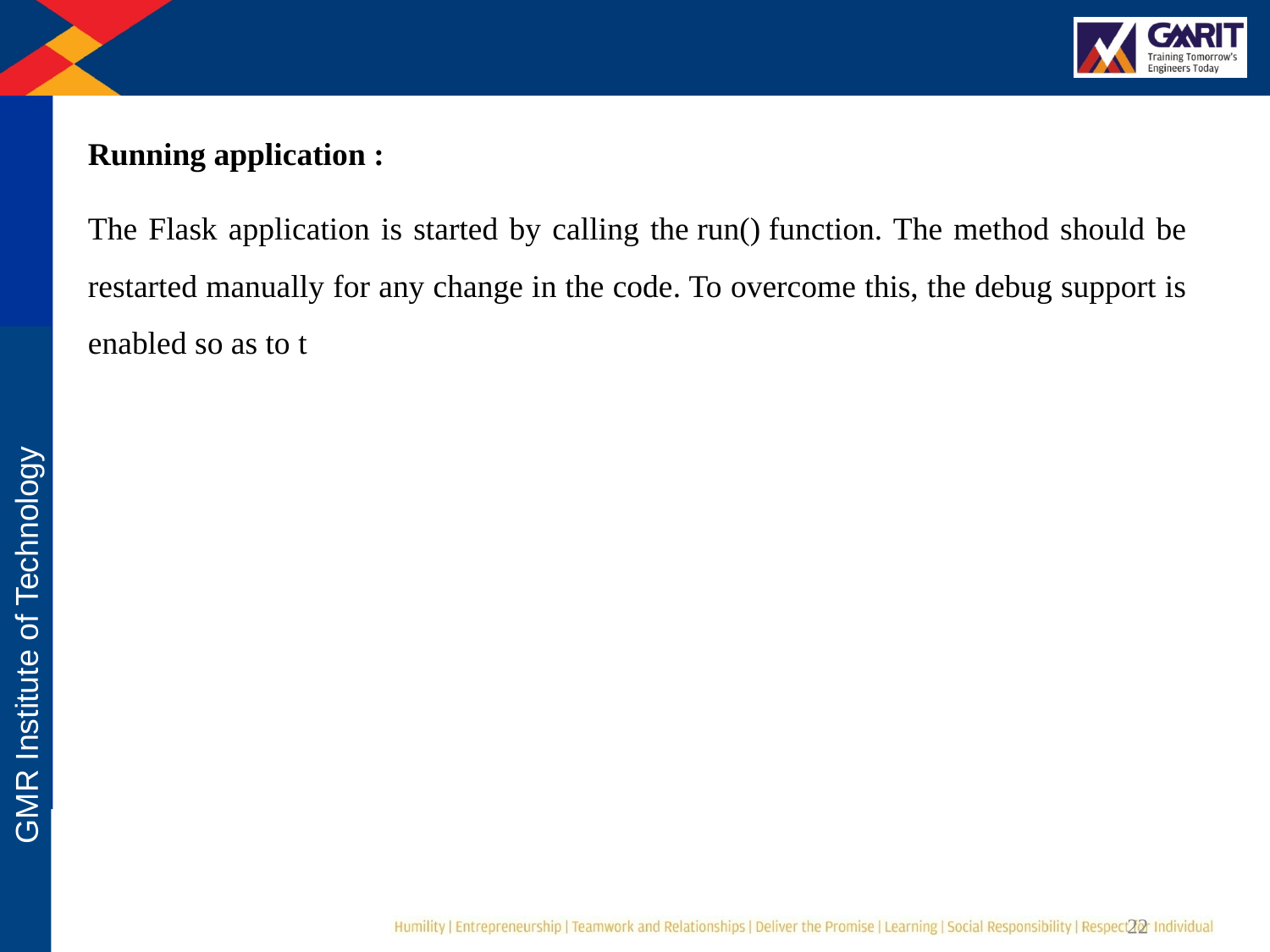

Running application :
The Flask application is started by calling the run() function. The method should be restarted manually for any change in the code. To overcome this, the debug support is enabled so as to t
22